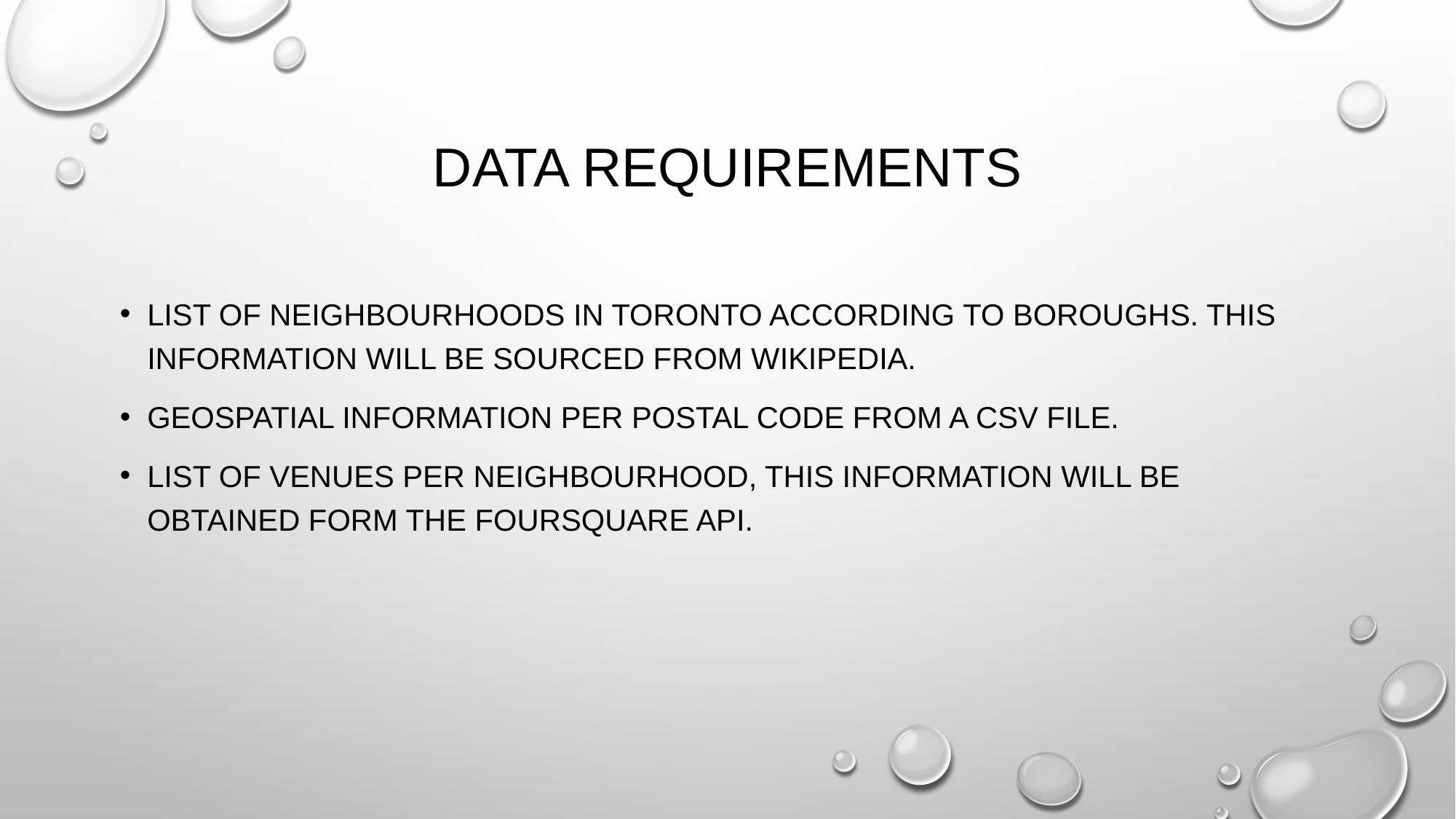

# Data requirements
List of neighbourhoods in Toronto according to boroughs. This information will be sourced from Wikipedia.
Geospatial information per postal code from a csv file.
List of venues per neighbourhood, this information will be obtained form the foursquare api.